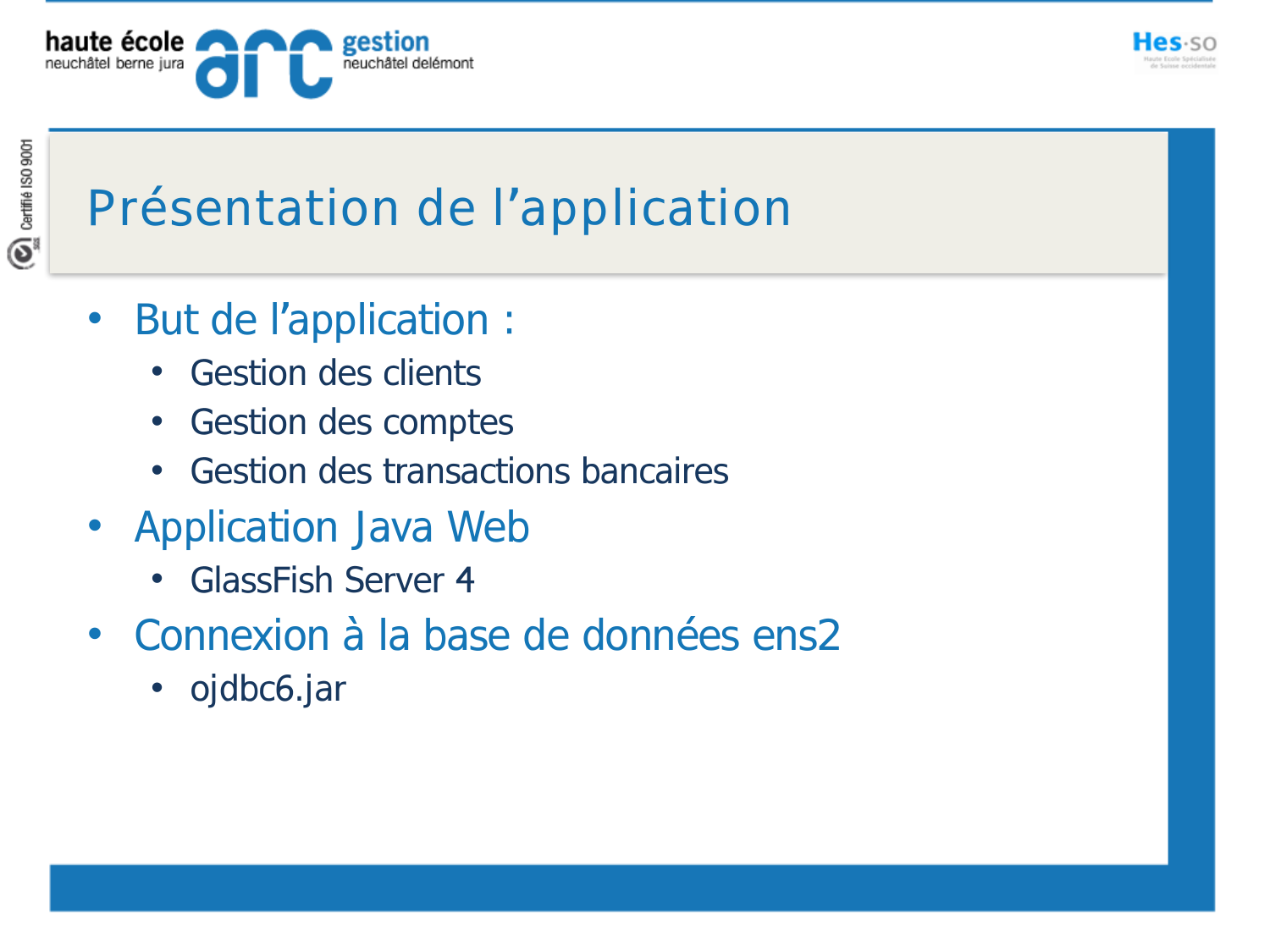

Présentation de l’application
But de l’application :
Gestion des clients
Gestion des comptes
Gestion des transactions bancaires
Application Java Web
GlassFish Server 4
Connexion à la base de données ens2
ojdbc6.jar